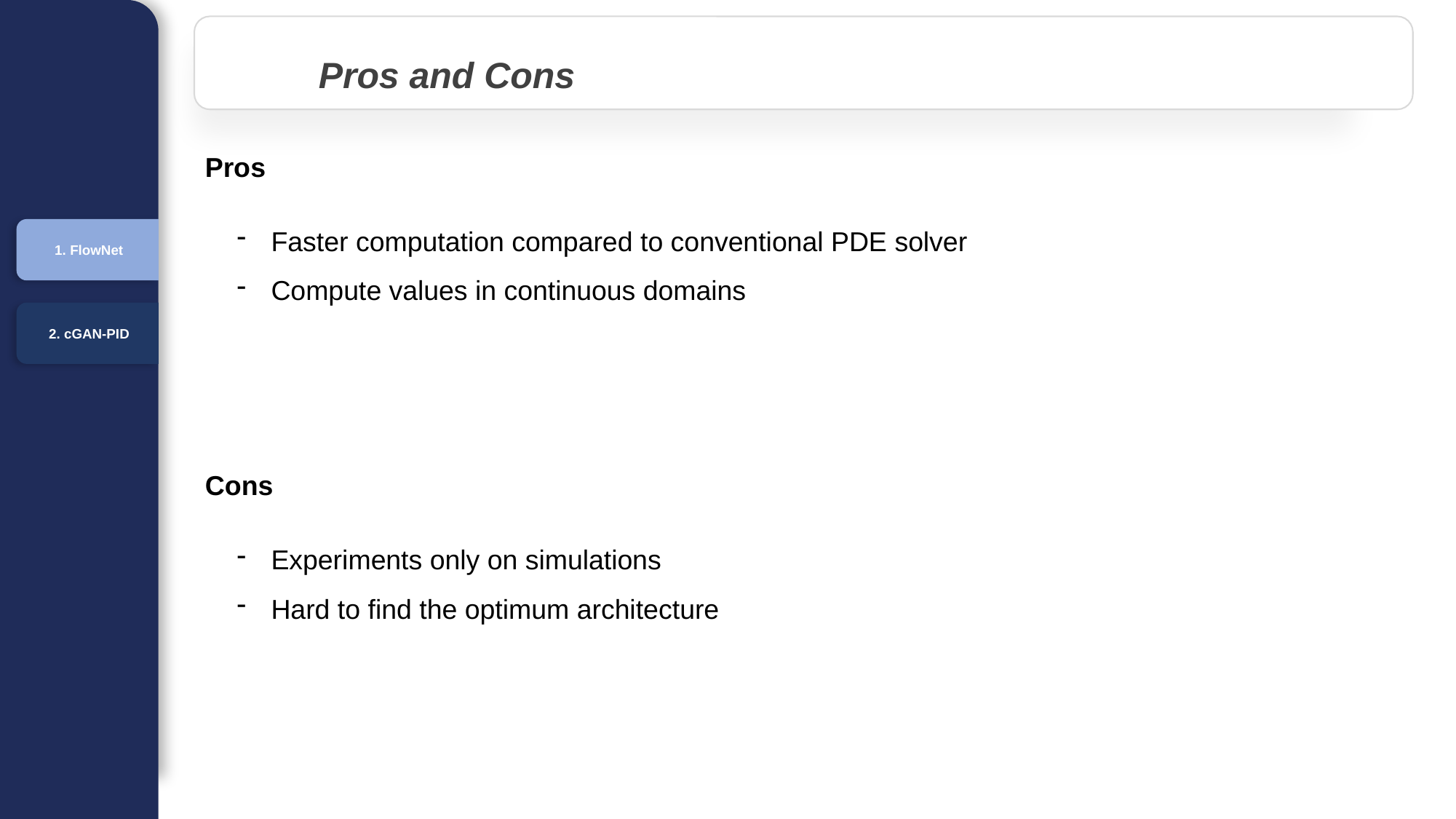

Pros and Cons
Pros
1. FlowNet
Faster computation compared to conventional PDE solver
Compute values in continuous domains
|  |
| --- |
|  |
|  |
|  |
|  |
|  |
2. cGAN-PID
Cons
Experiments only on simulations
Hard to find the optimum architecture